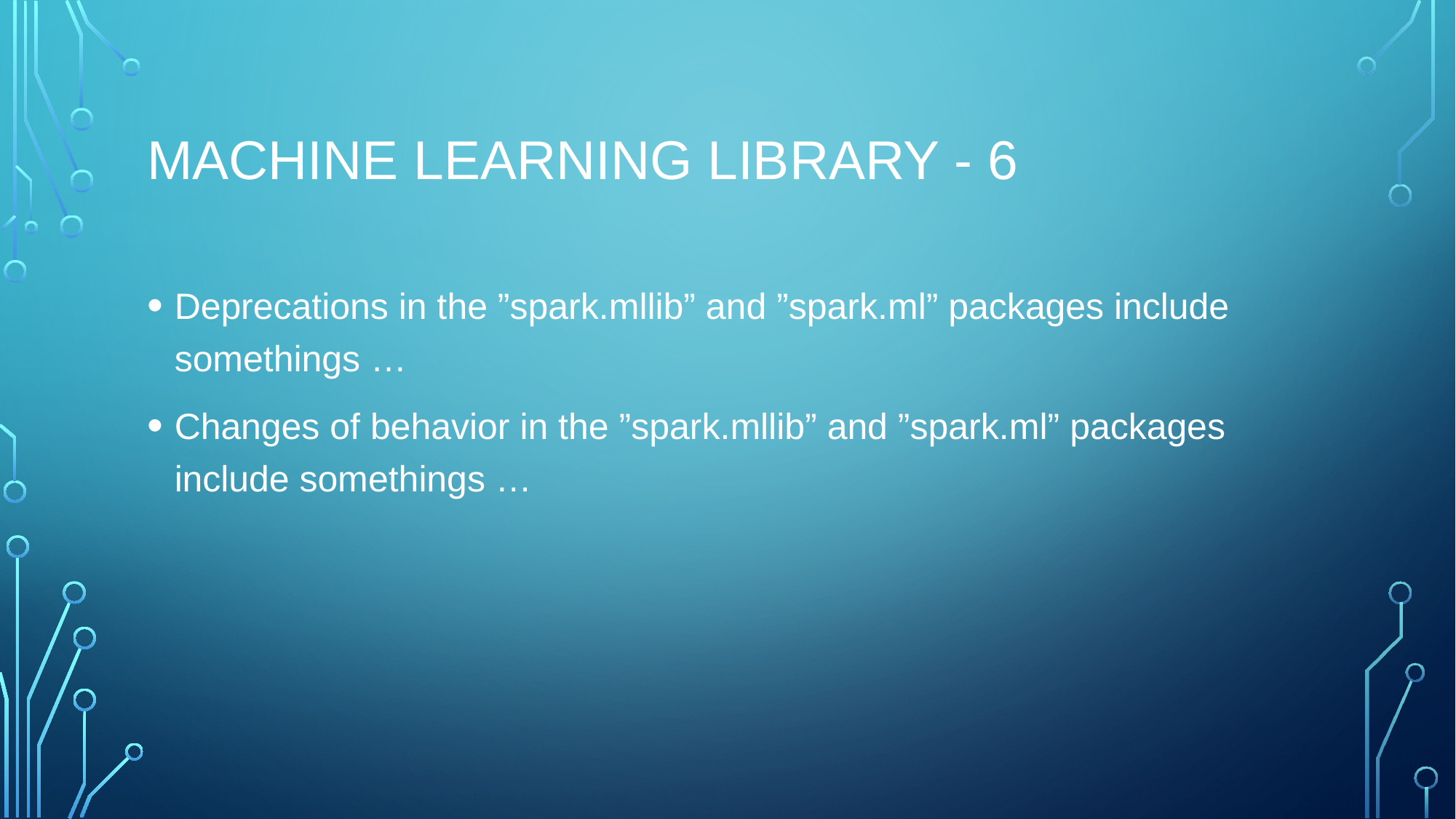

# Machine Learning library - 6
Deprecations in the ”spark.mllib” and ”spark.ml” packages include somethings …
Changes of behavior in the ”spark.mllib” and ”spark.ml” packages include somethings …